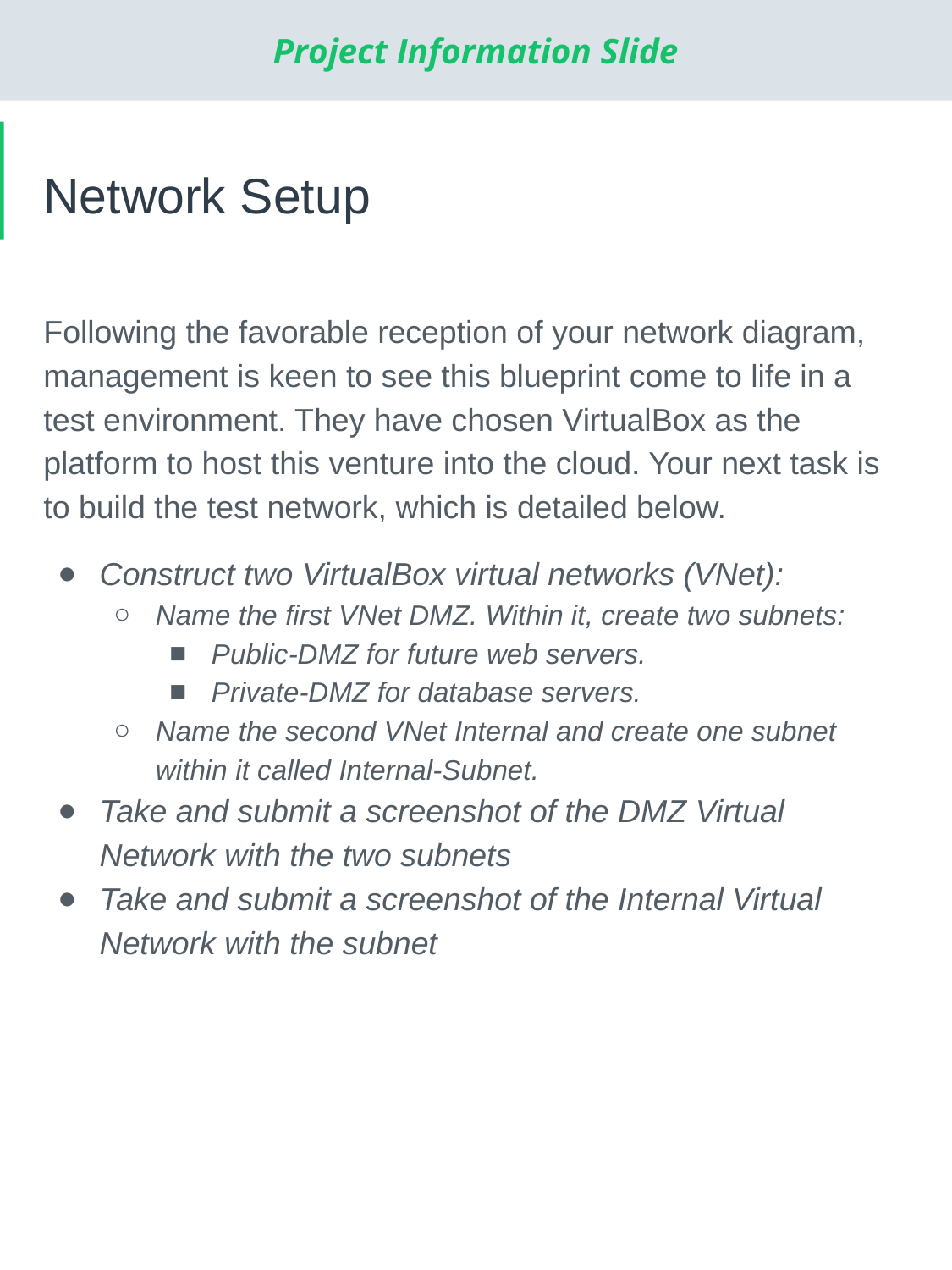

# Network Setup
Following the favorable reception of your network diagram, management is keen to see this blueprint come to life in a test environment. They have chosen VirtualBox as the platform to host this venture into the cloud. Your next task is to build the test network, which is detailed below.
Construct two VirtualBox virtual networks (VNet):
Name the first VNet DMZ. Within it, create two subnets:
Public-DMZ for future web servers.
Private-DMZ for database servers.
Name the second VNet Internal and create one subnet within it called Internal-Subnet.
Take and submit a screenshot of the DMZ Virtual Network with the two subnets
Take and submit a screenshot of the Internal Virtual Network with the subnet